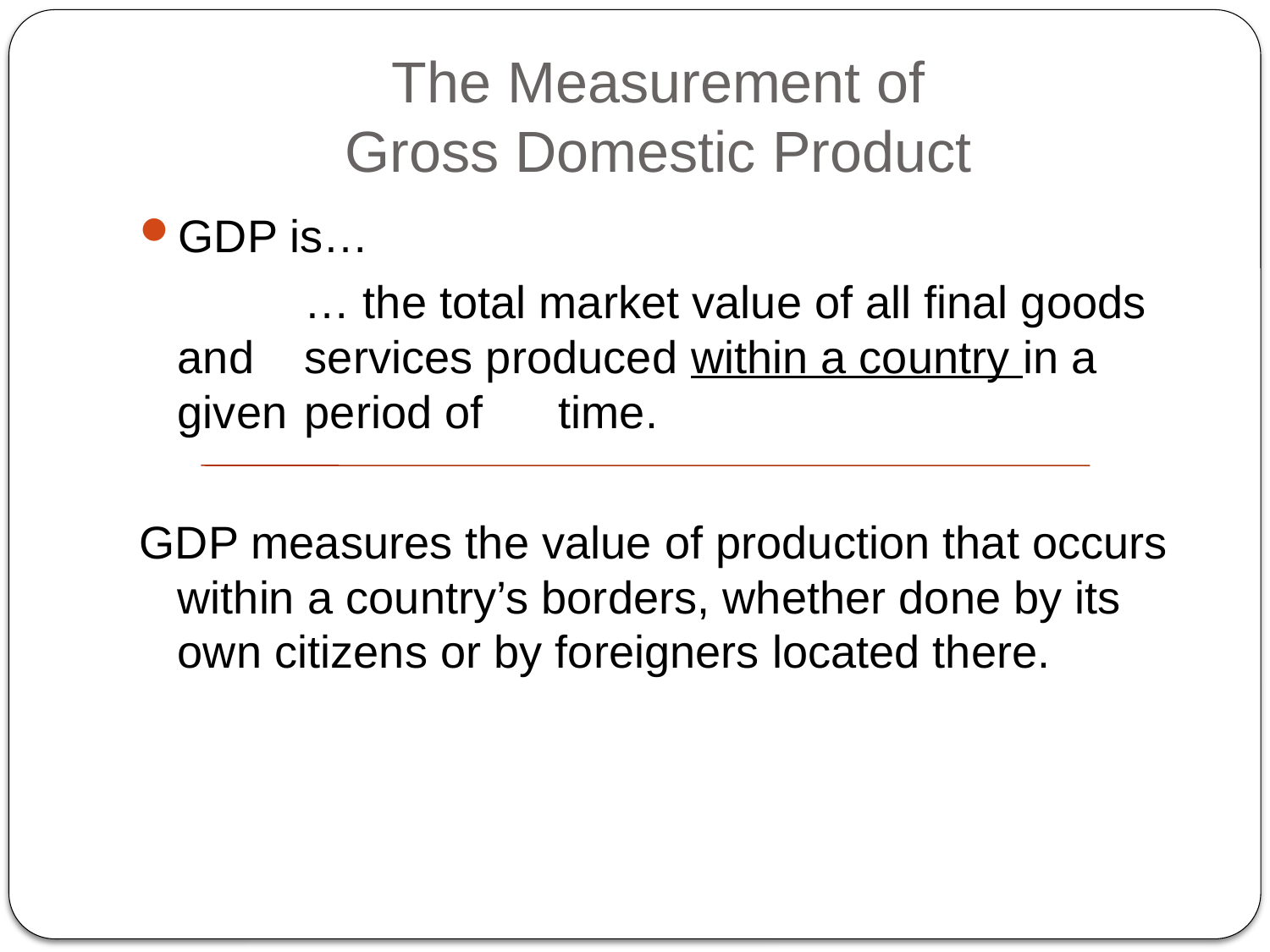

# The Measurement of Gross Domestic Product
GDP is…
		… the total market value of all final goods and 	services produced within a country in a given 	period of 	time.

GDP measures the value of production that occurs within a country’s borders, whether done by its own citizens or by foreigners located there.